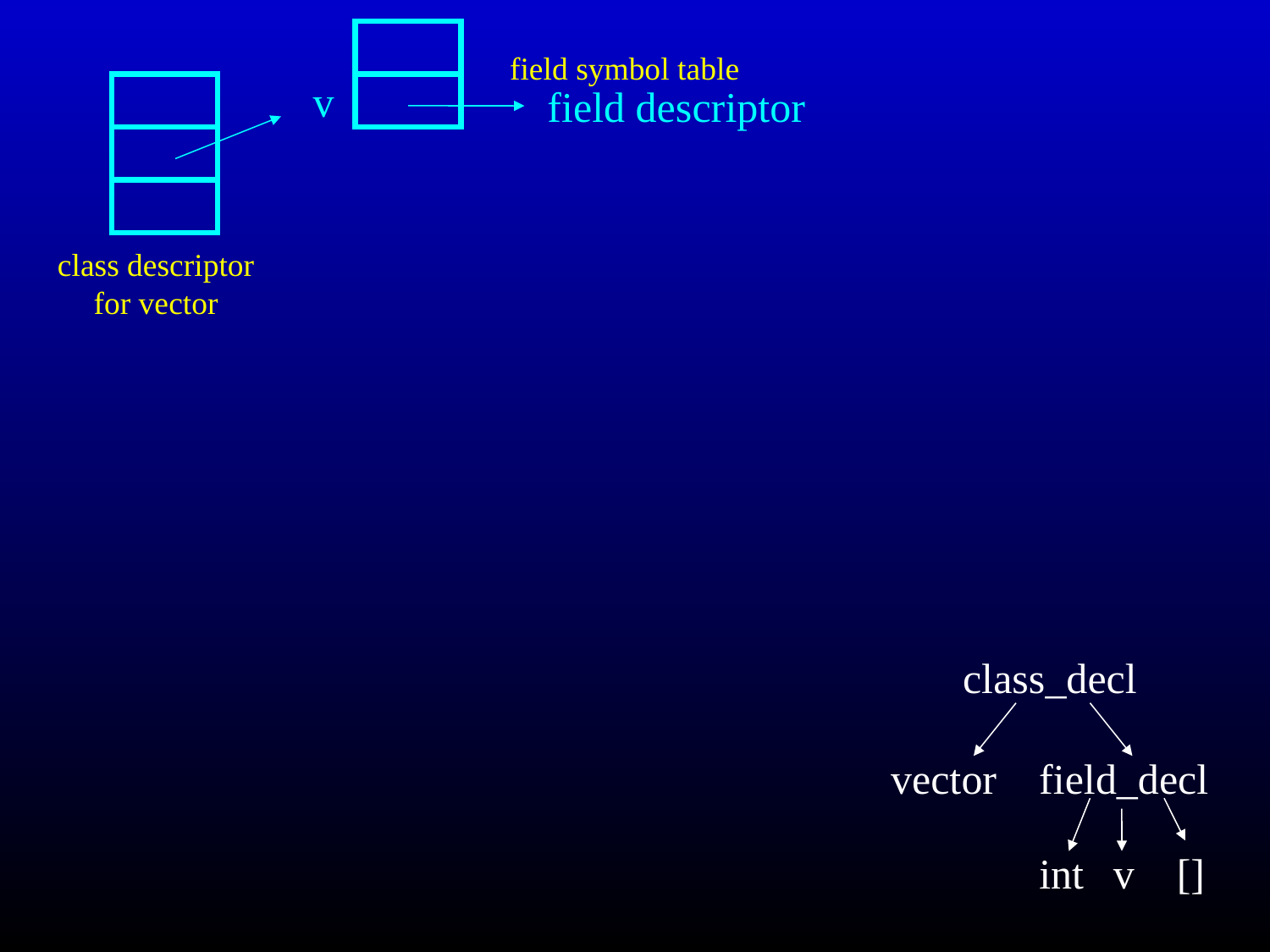

field symbol table

v

field descriptor

class descriptor
for vector
class_decl

vector
field_decl

int
v
[]